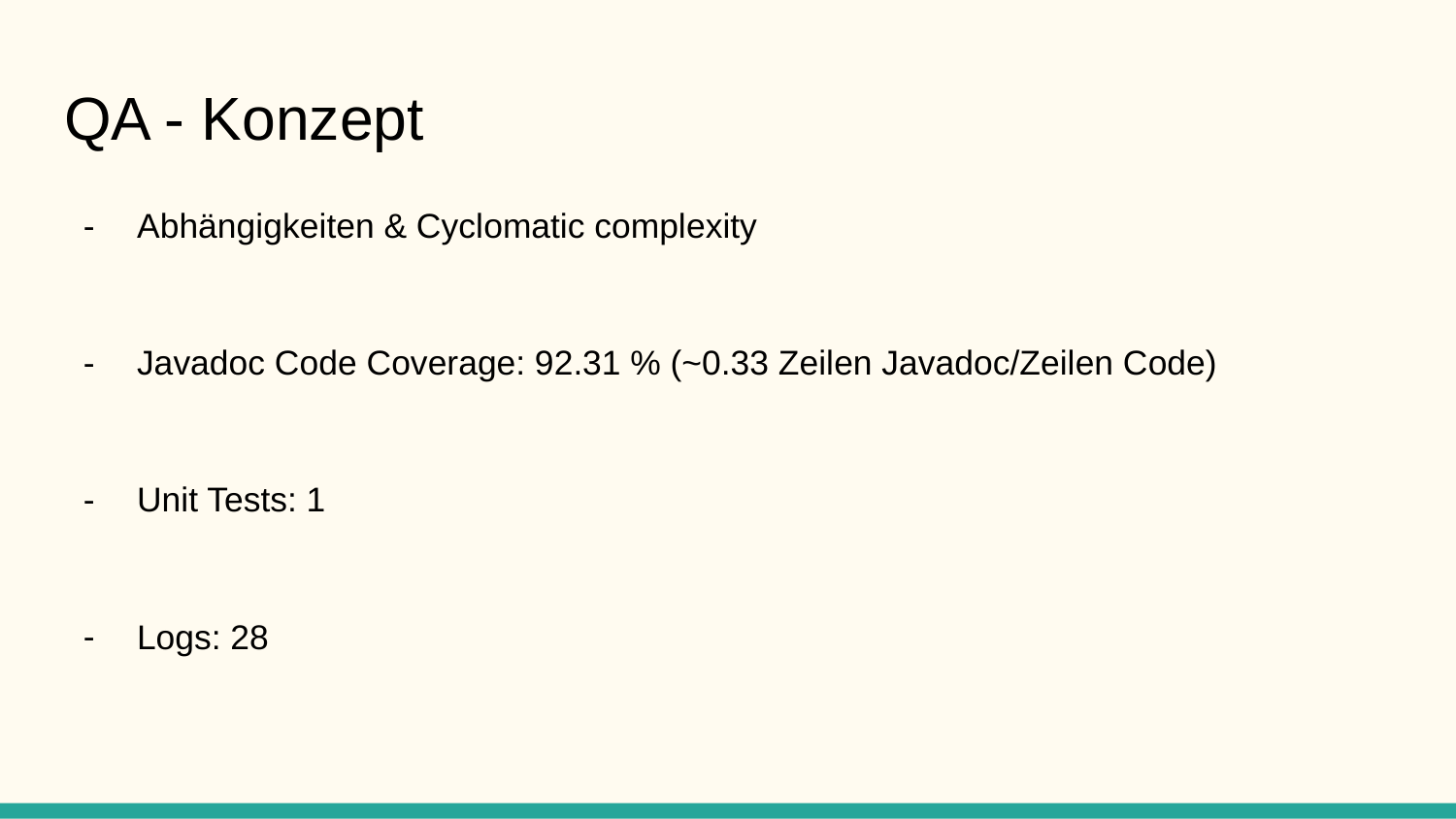

# QA - Konzept
Abhängigkeiten & Cyclomatic complexity

Javadoc Code Coverage: 92.31 % (~0.33 Zeilen Javadoc/Zeilen Code)

Unit Tests: 1

Logs: 28